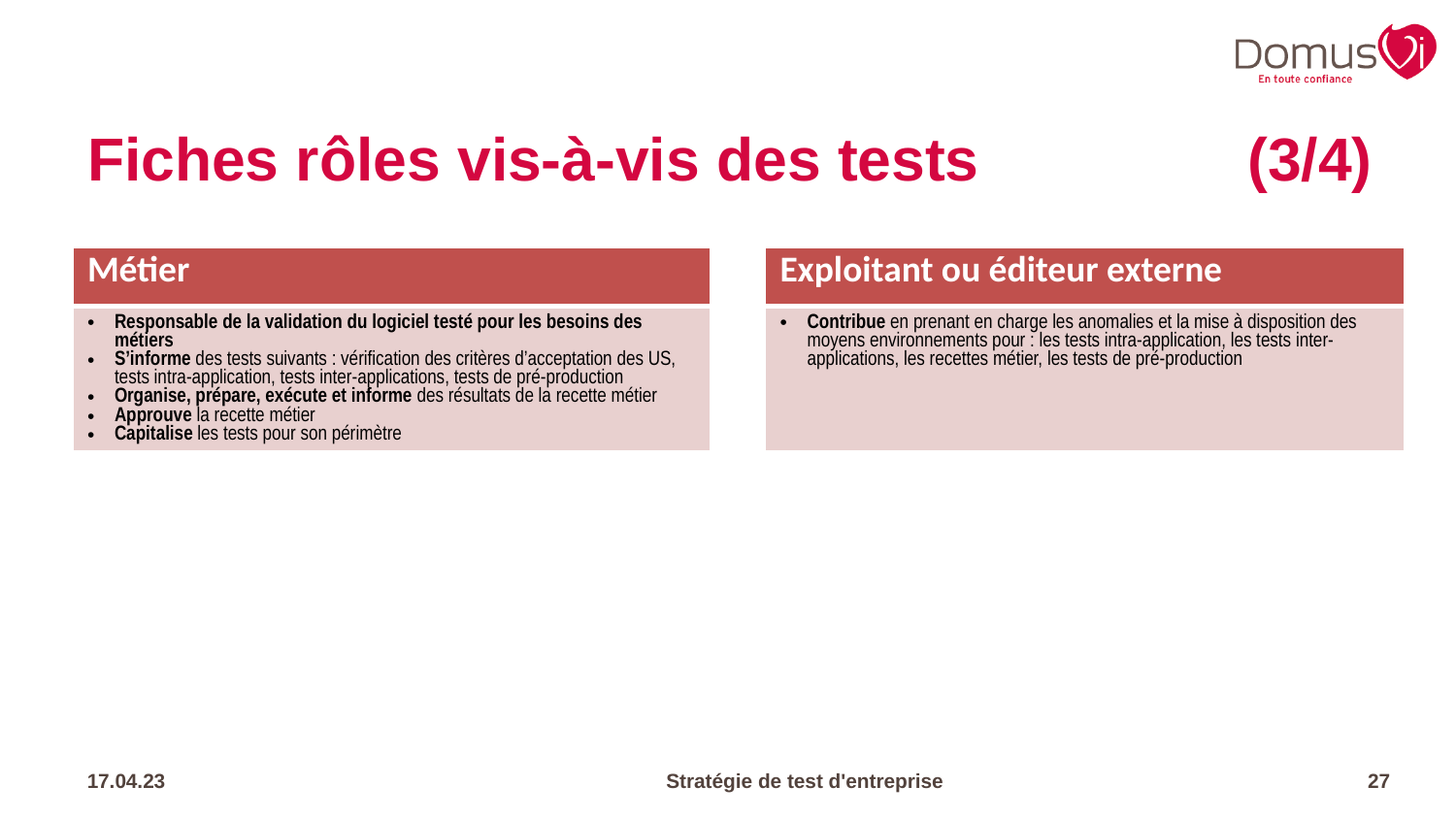

# Fiches rôles vis-à-vis des tests	(3/4)
| Métier |  | Exploitant ou éditeur externe |
| --- | --- | --- |
| Responsable de la validation du logiciel testé pour les besoins des métiers S’informe des tests suivants : vérification des critères d’acceptation des US, tests intra-application, tests inter-applications, tests de pré-production Organise, prépare, exécute et informe des résultats de la recette métier Approuve la recette métier Capitalise les tests pour son périmètre |  | Contribue en prenant en charge les anomalies et la mise à disposition des moyens environnements pour : les tests intra-application, les tests inter-applications, les recettes métier, les tests de pré-production |
17.04.23
Stratégie de test d'entreprise
27